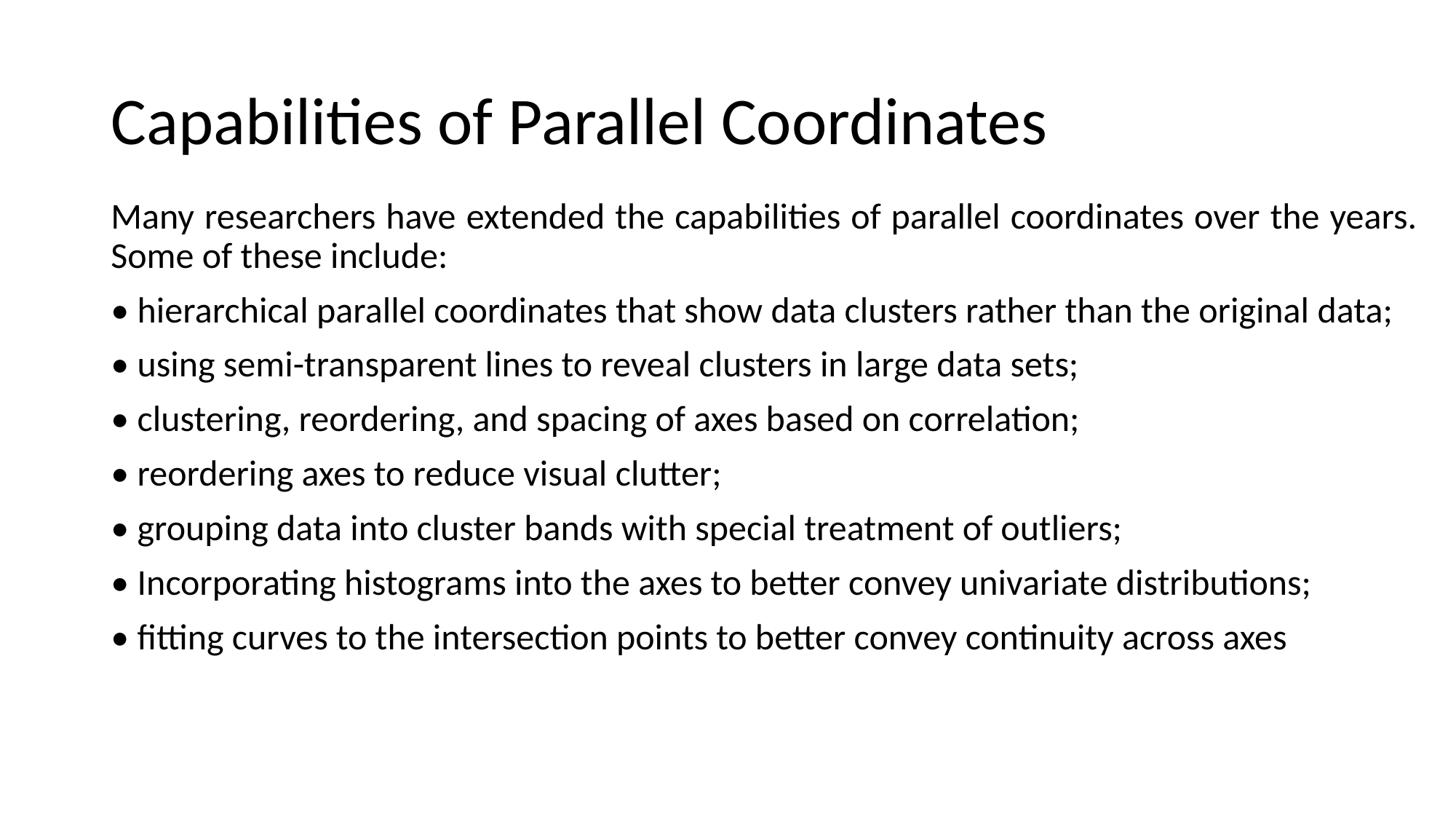

# Capabilities of Parallel Coordinates
Many researchers have extended the capabilities of parallel coordinates over the years. Some of these include:
• hierarchical parallel coordinates that show data clusters rather than the original data;
• using semi-transparent lines to reveal clusters in large data sets;
• clustering, reordering, and spacing of axes based on correlation;
• reordering axes to reduce visual clutter;
• grouping data into cluster bands with special treatment of outliers;
• Incorporating histograms into the axes to better convey univariate distributions;
• fitting curves to the intersection points to better convey continuity across axes